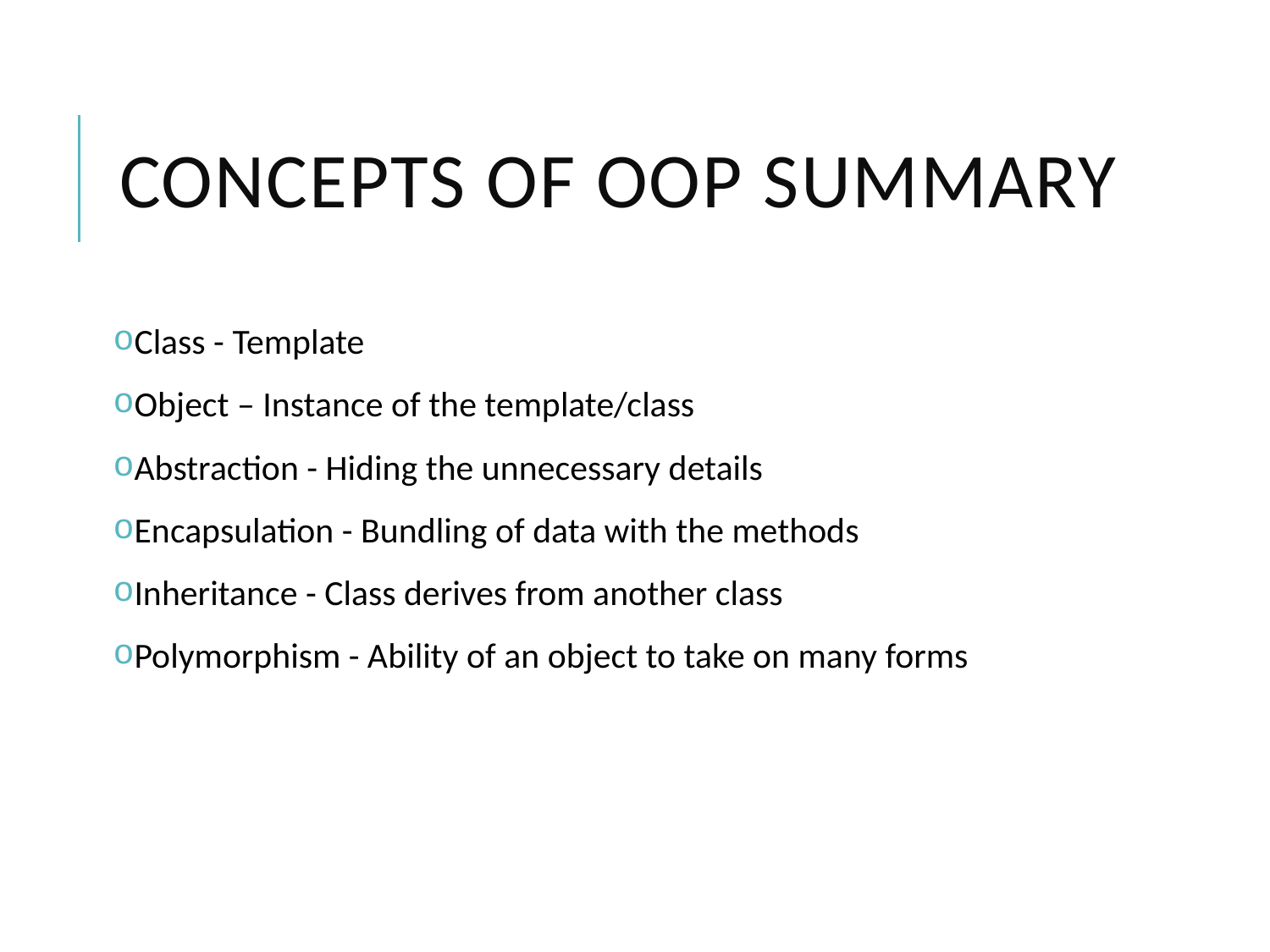

# Concepts of OOP Summary
Class - Template
Object – Instance of the template/class
Abstraction - Hiding the unnecessary details
Encapsulation - Bundling of data with the methods
Inheritance - Class derives from another class
Polymorphism - Ability of an object to take on many forms